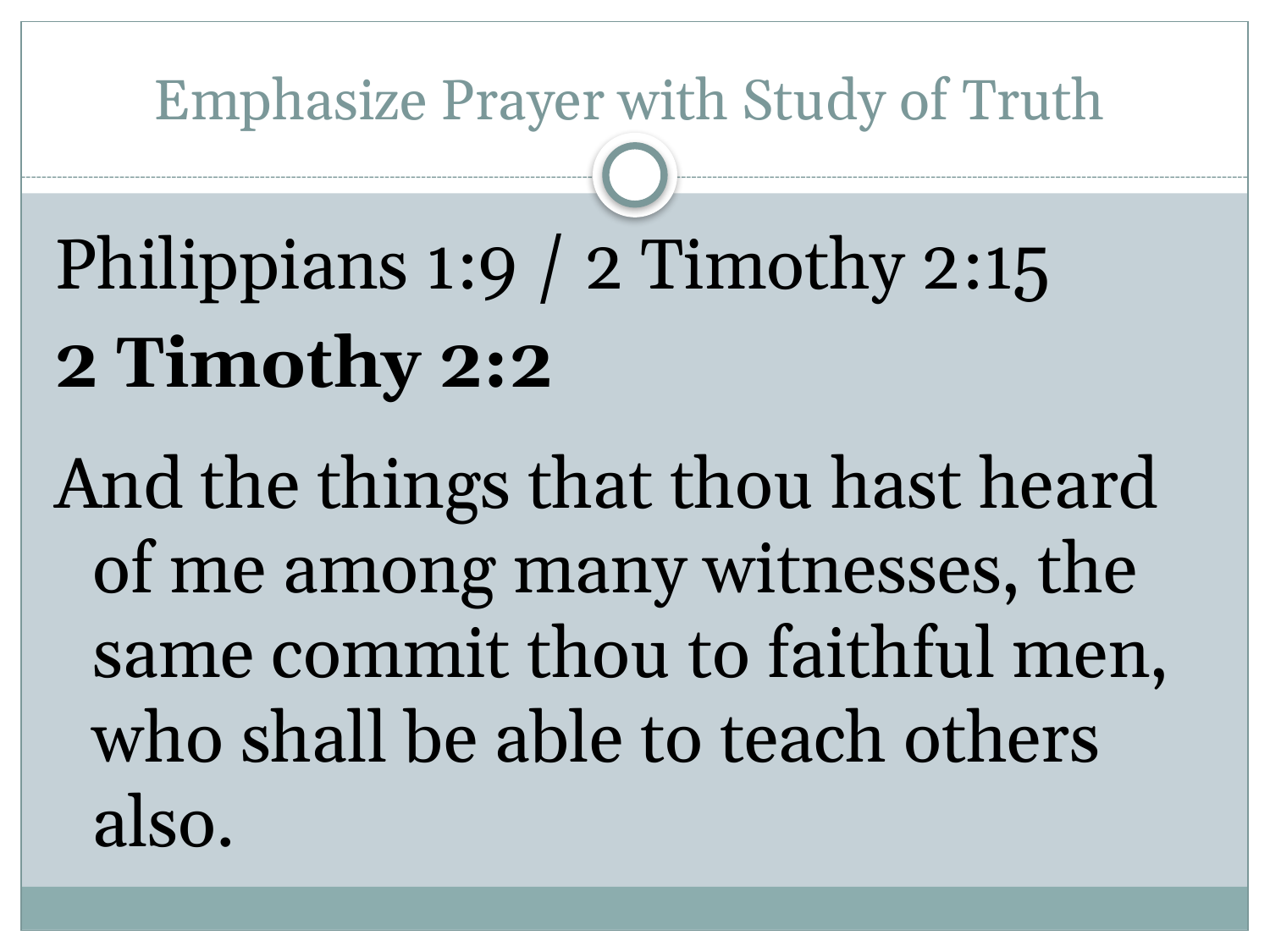

# Emphasize Prayer with Study of Truth
Philippians 1:9 / 2 Timothy 2:15
2 Timothy 2:2

And the things that thou hast heard of me among many witnesses, the same commit thou to faithful men, who shall be able to teach others also.